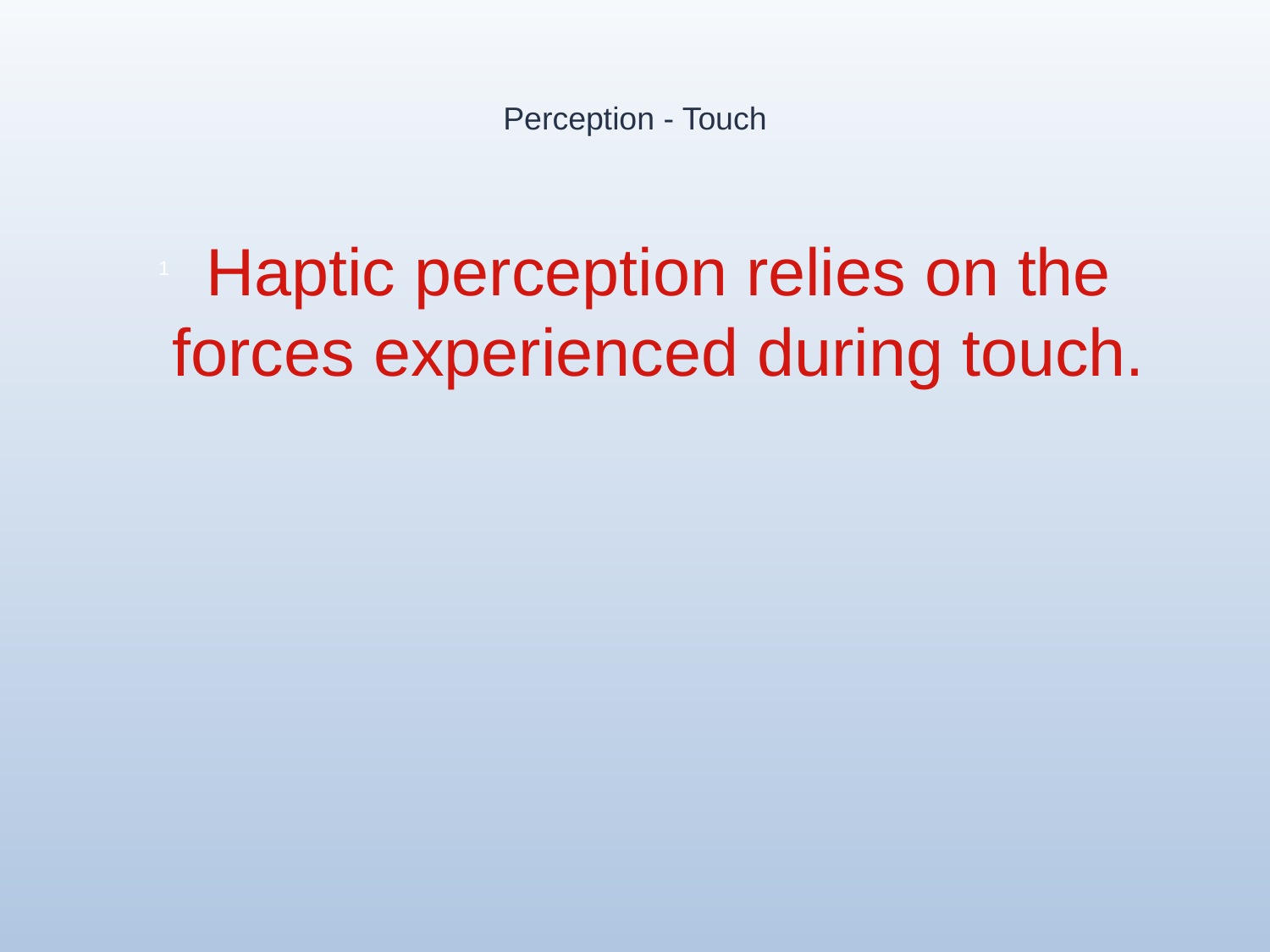

# Perception - Touch
Haptic perception relies on the forces experienced during touch.